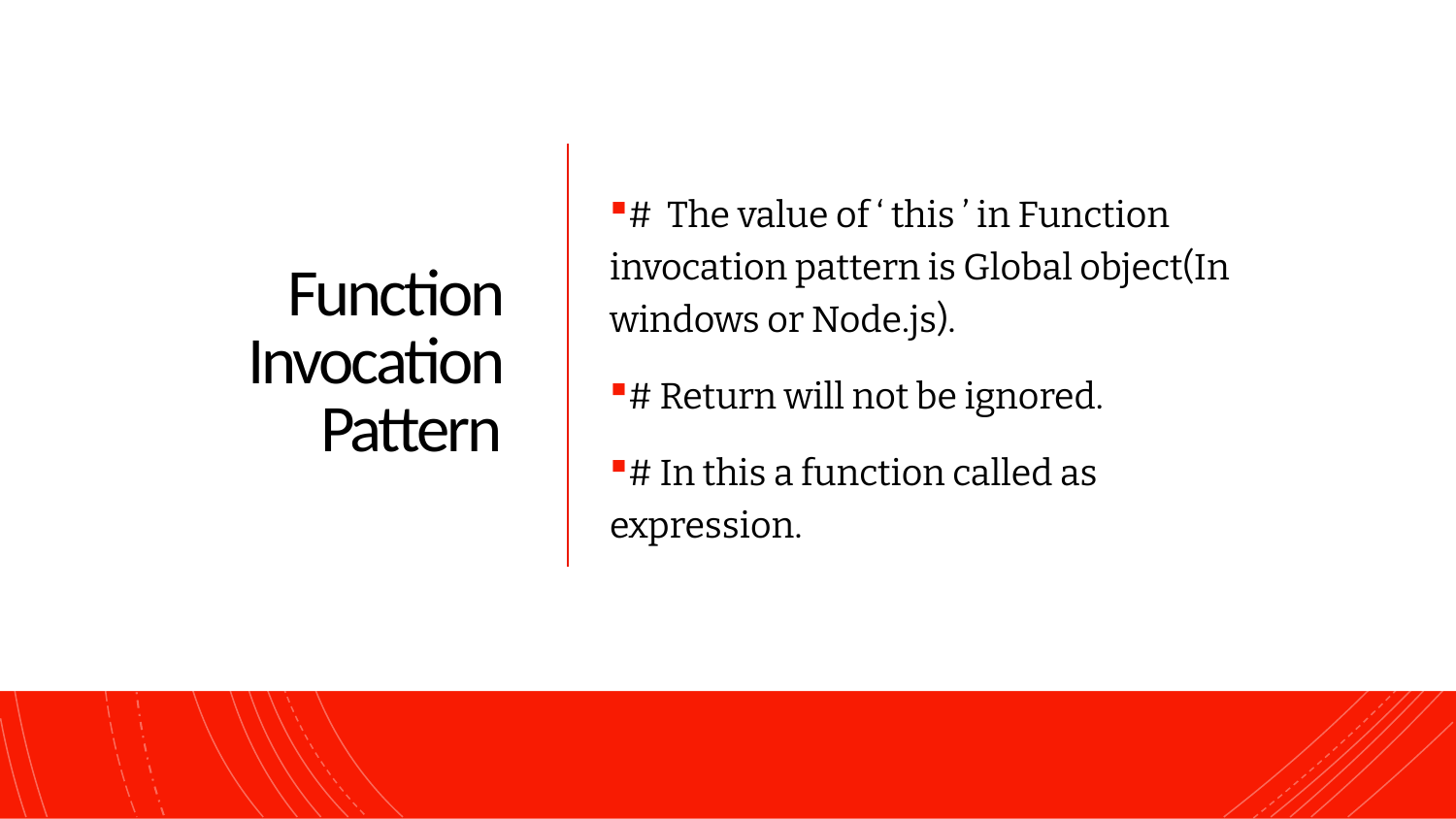

Function Invocation Pattern
#  The value of ‘ this ’ in Function invocation pattern is Global object(In windows or Node.js).
# Return will not be ignored.
# In this a function called as expression.